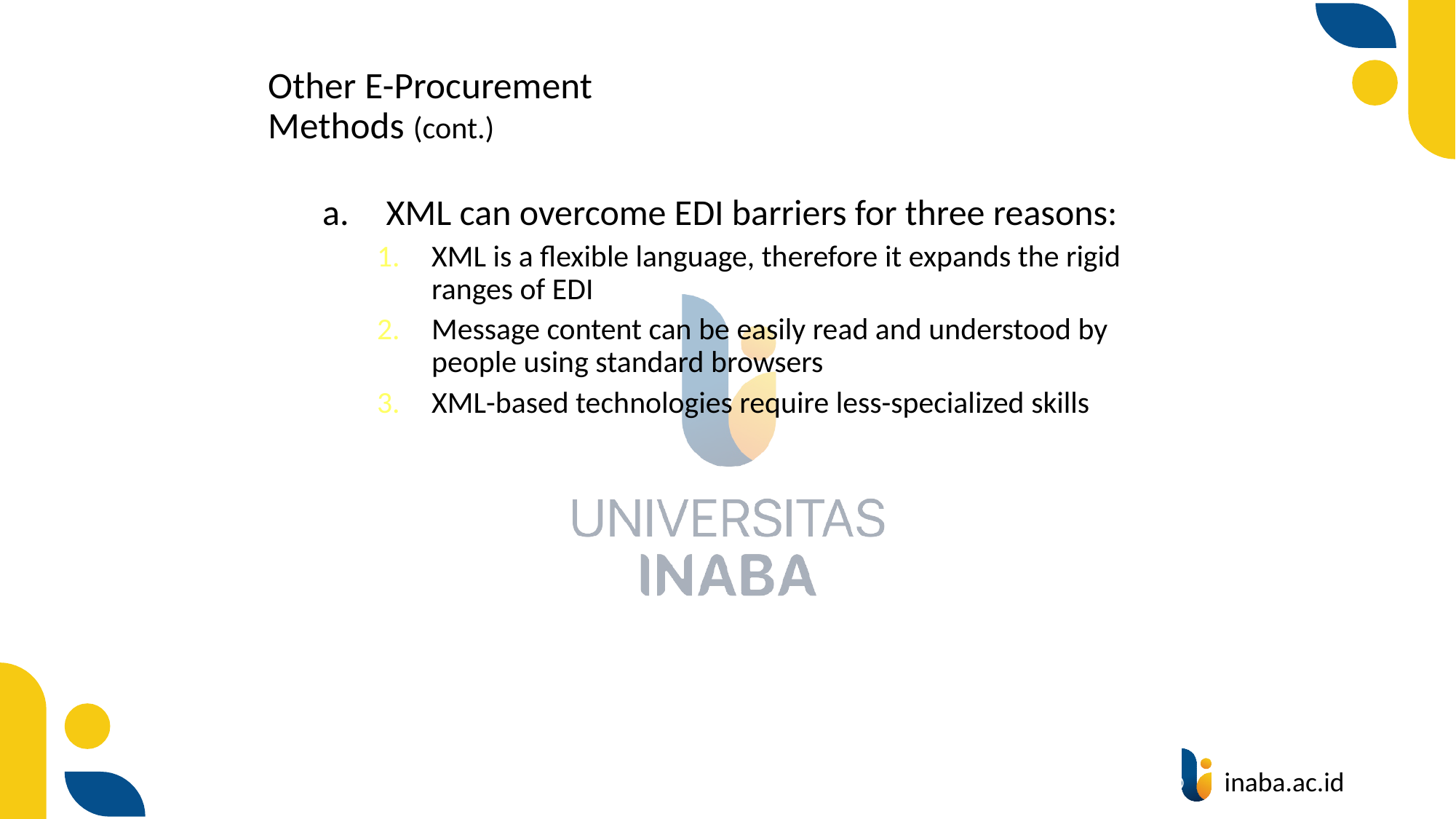

# Other E-Procurement Methods (cont.)
XML can overcome EDI barriers for three reasons:
XML is a flexible language, therefore it expands the rigid ranges of EDI
Message content can be easily read and understood by people using standard browsers
XML-based technologies require less-specialized skills

86
© Prentice Hall 2004